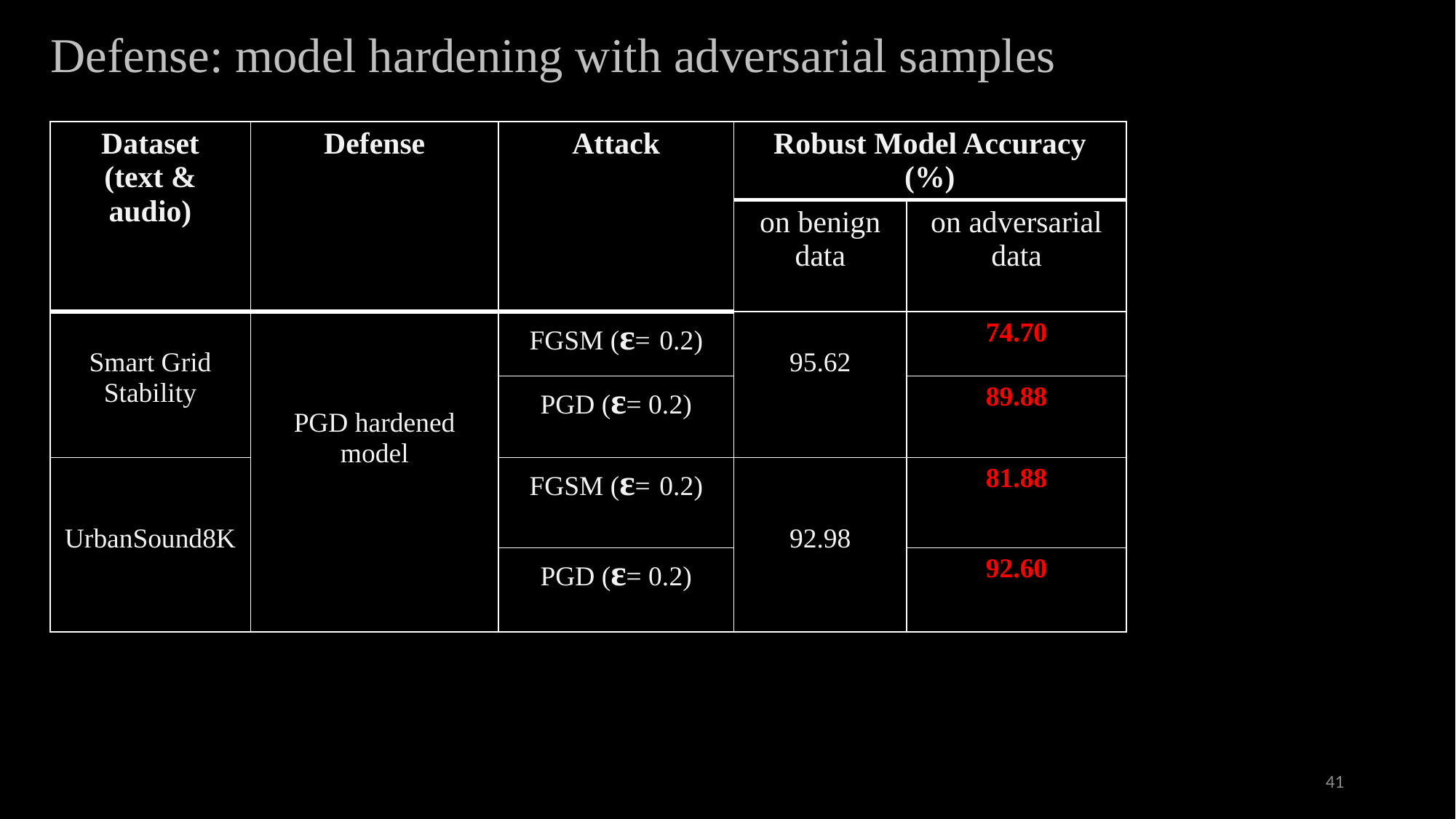

# Defense: model hardening with adversarial samples
| Dataset (text & audio) | Defense | Attack | Robust Model Accuracy (%) | Model Accuracy |
| --- | --- | --- | --- | --- |
|  |  |  | on benign data | on adversarial data |
| Smart Grid Stability | PGD hardened model | FGSM (ɛ= 0.2) | 95.62 | 74.70 |
|  |  | PGD (ɛ= 0.2) |  | 89.88 |
| UrbanSound8K | PGD hardened model | FGSM (ɛ= 0.2) | 92.98 | 81.88 |
|  |  | PGD (ɛ= 0.2) |  | 92.60 |
41